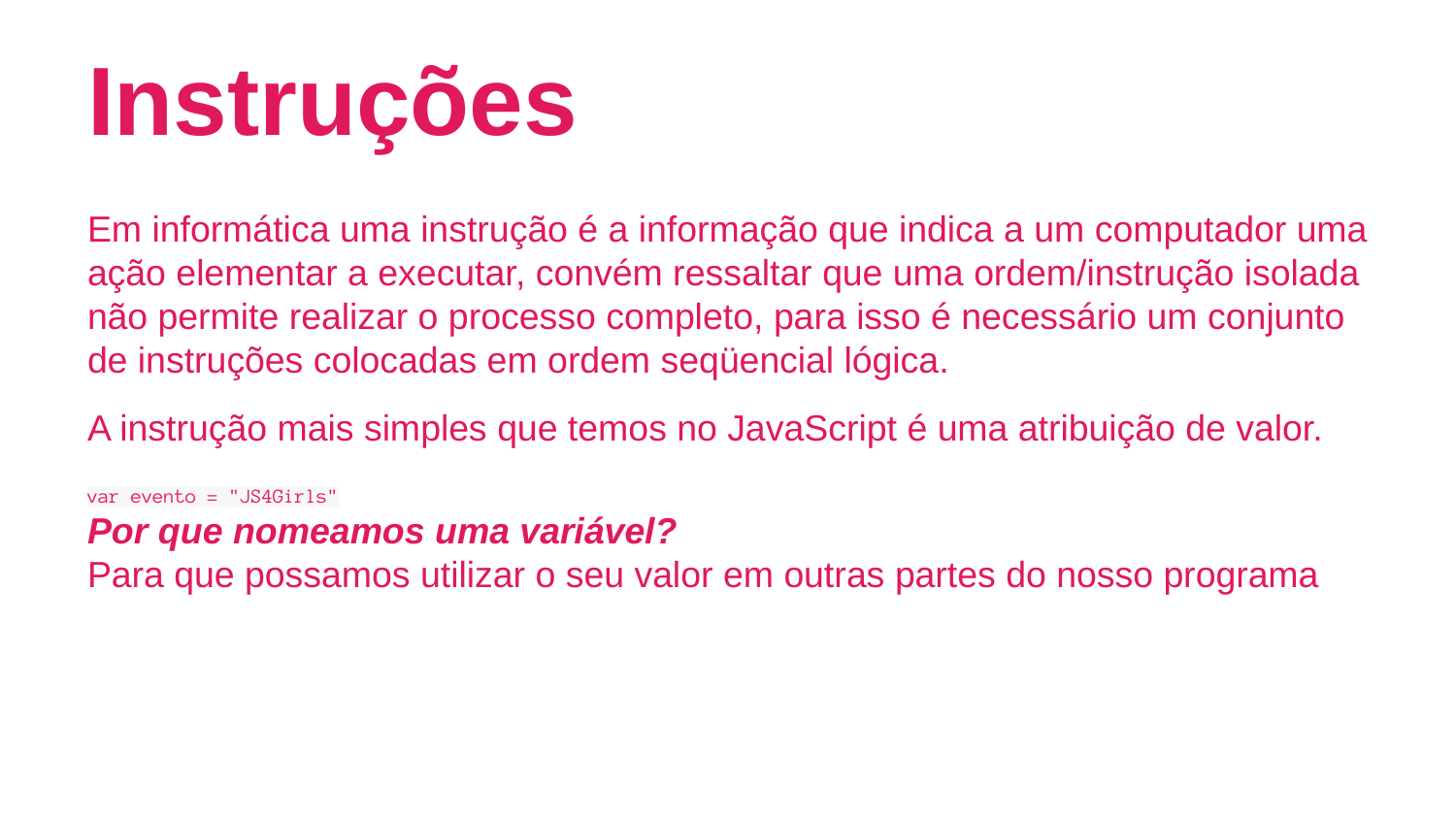

# Instruções
Em informática uma instrução é a informação que indica a um computador uma ação elementar a executar, convém ressaltar que uma ordem/instrução isolada não permite realizar o processo completo, para isso é necessário um conjunto de instruções colocadas em ordem seqüencial lógica.
A instrução mais simples que temos no JavaScript é uma atribuição de valor.
var evento = "JS4Girls"
Por que nomeamos uma variável?
Para que possamos utilizar o seu valor em outras partes do nosso programa